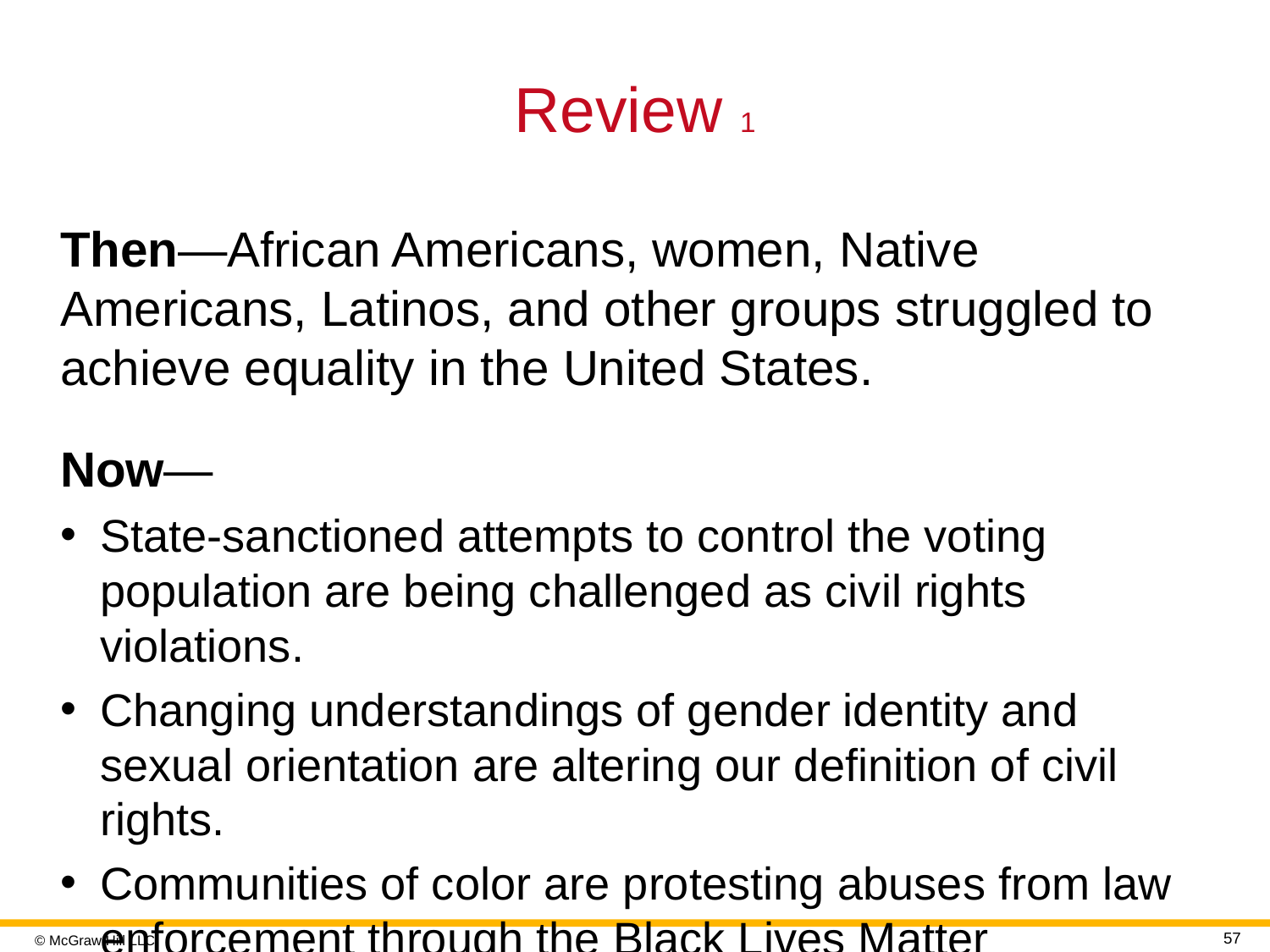

# Review 1
Then—African Americans, women, Native Americans, Latinos, and other groups struggled to achieve equality in the United States.
Now—
State-sanctioned attempts to control the voting population are being challenged as civil rights violations.
Changing understandings of gender identity and sexual orientation are altering our definition of civil rights.
Communities of color are protesting abuses from law enforcement through the Black Lives Matter movement.
57